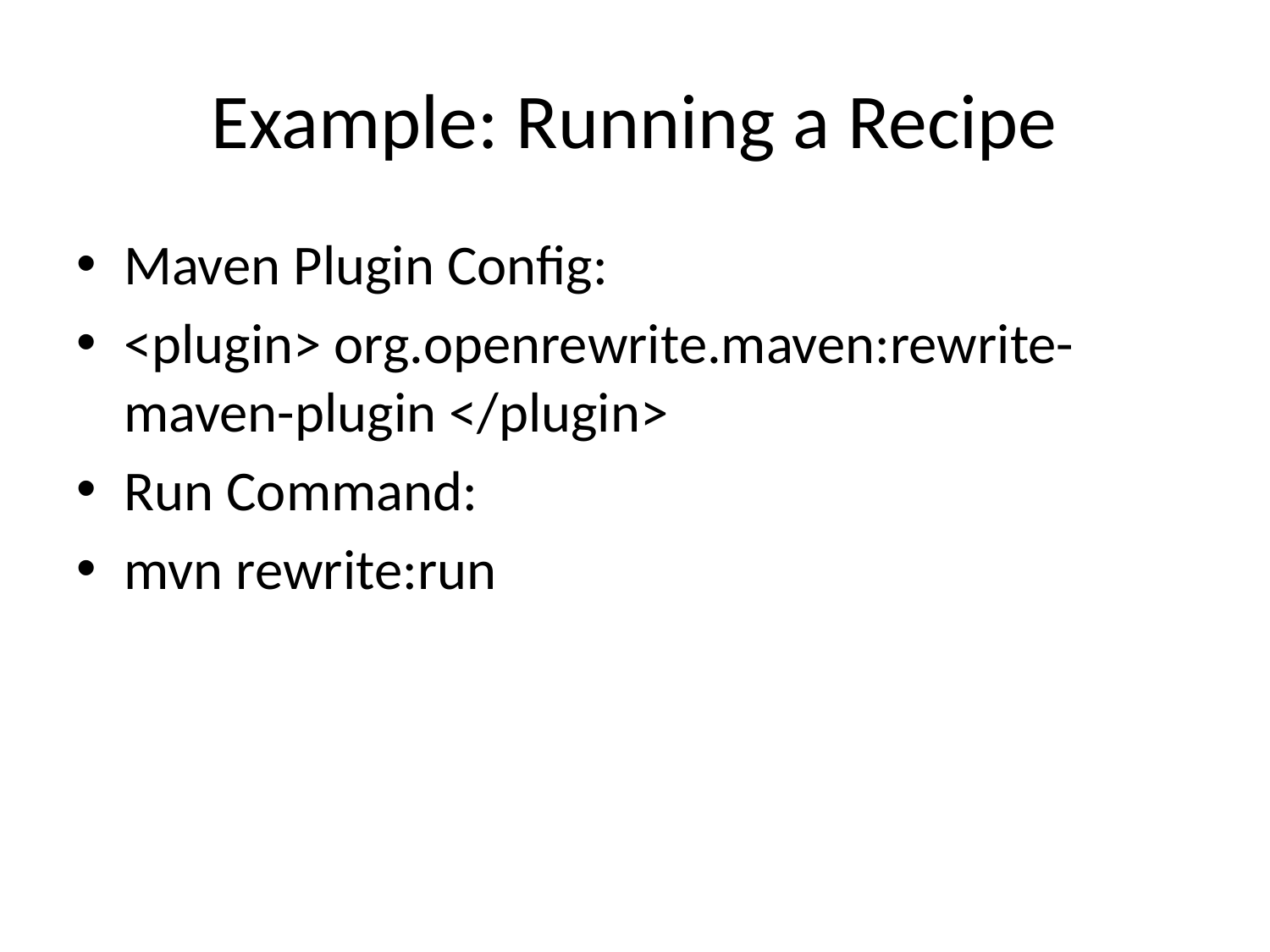

# Example: Running a Recipe
Maven Plugin Config:
<plugin> org.openrewrite.maven:rewrite-maven-plugin </plugin>
Run Command:
mvn rewrite:run